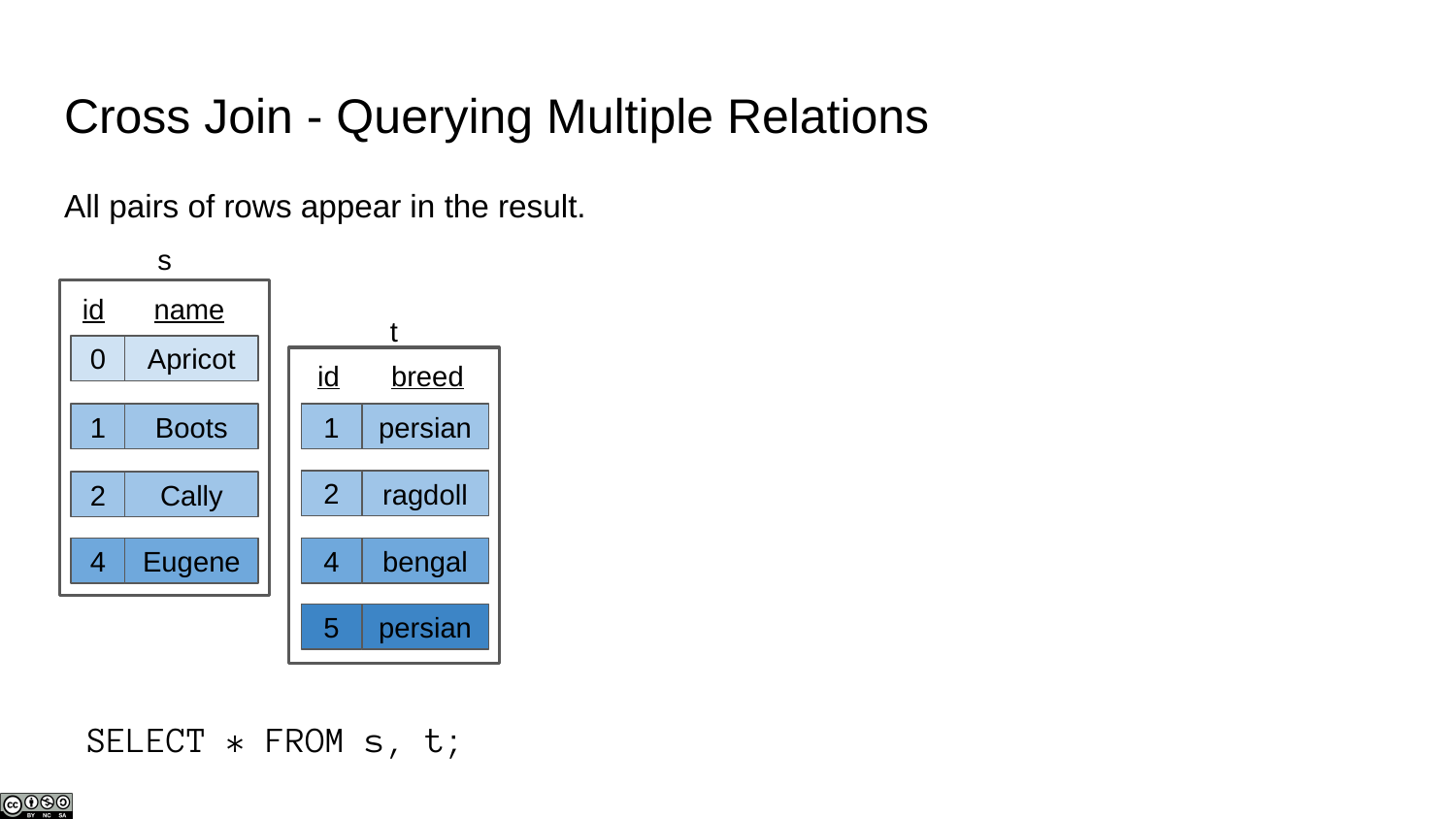

# Cross Join - Querying Multiple Relations
All pairs of rows appear in the result.
s
id
name

t
0
Apricot
breed
id

1
Boots
1
persian
2
ragdoll
2
Cally
4
Eugene
4
bengal
5
persian
SELECT * FROM s, t;